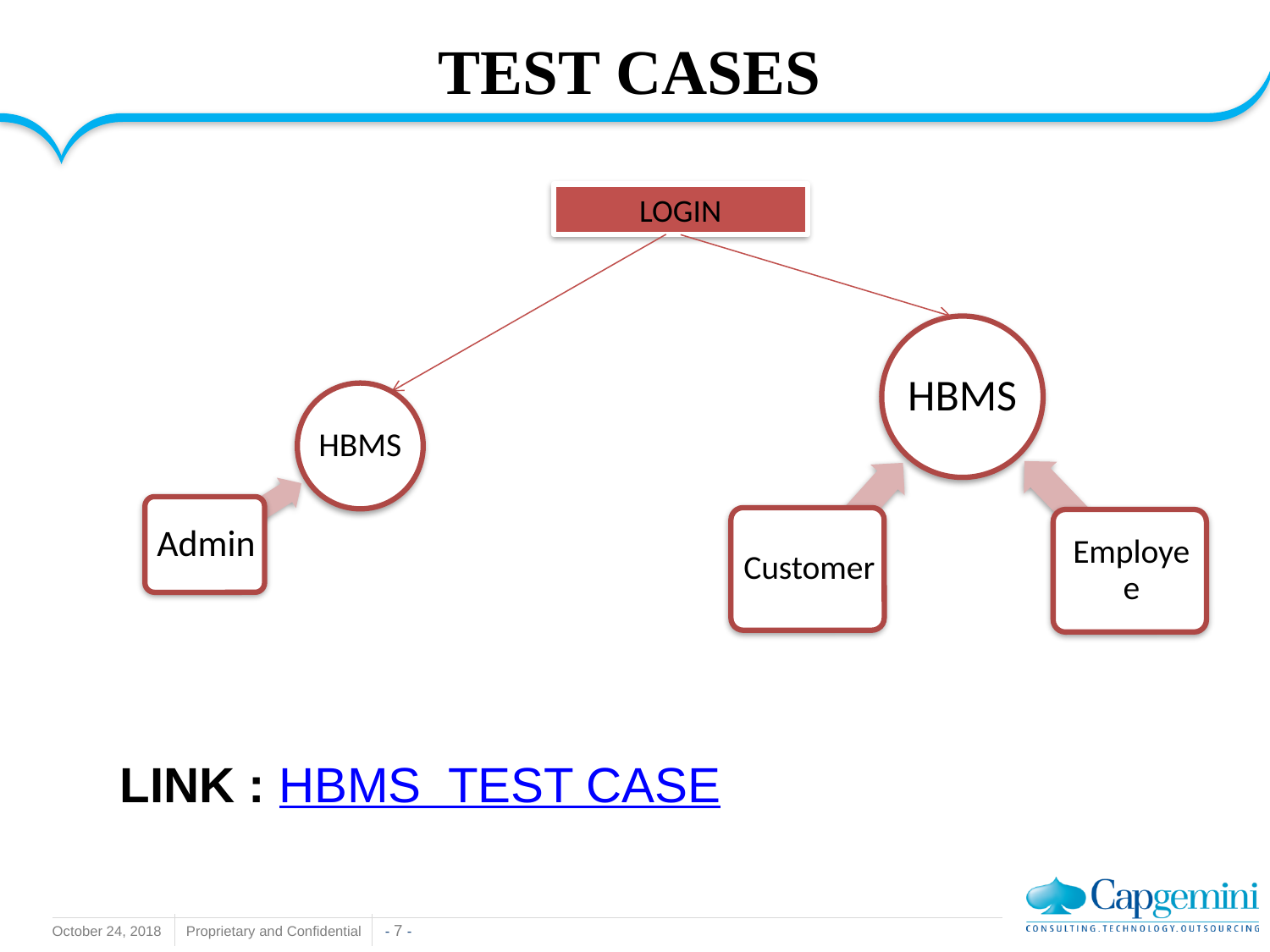

TEST CASES
LOGIN
HBMS
Customer
Employee
HBMS
Admin

# Link : HBMS  TEST cASE